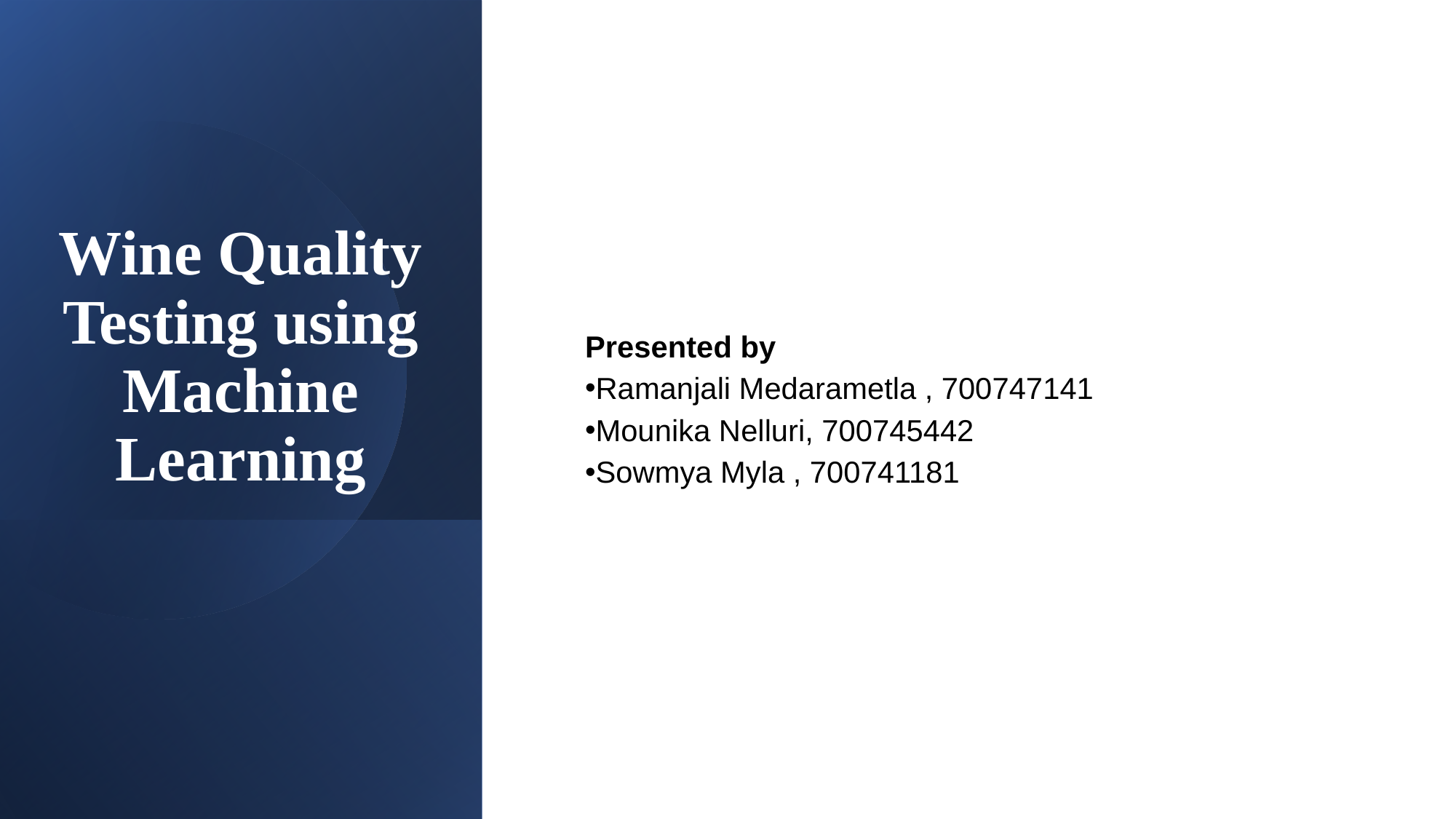

Presented by
Ramanjali Medarametla , 700747141
Mounika Nelluri, 700745442
Sowmya Myla , 700741181

# Wine Quality Testing using Machine Learning